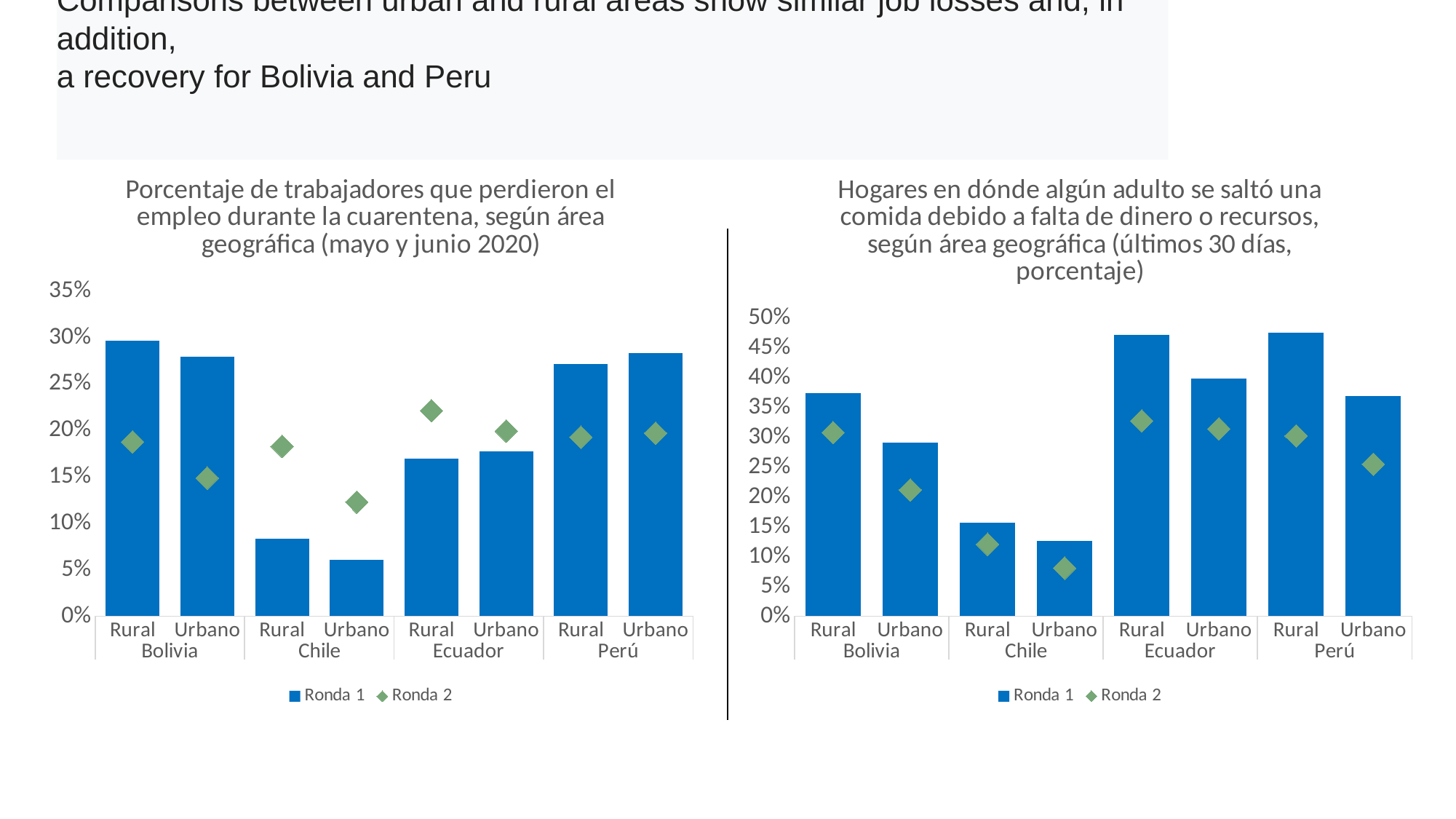

# Comparisons between urban and rural areas show similar job losses and, in addition, a recovery for Bolivia and Peru

### Chart: Porcentaje de trabajadores que perdieron el empleo durante la cuarentena, según área geográfica (mayo y junio 2020)

| Category | Ronda 1 | Ronda 2 |
|---|---|---|
| Rural | 0.296668 | 0.18751400000000001 |
| Urbano | 0.27939 | 0.14864 |
| Rural | 0.083162 | 0.18269300000000002 |
| Urbano | 0.060448 | 0.122757 |
| Rural | 0.169714 | 0.221132 |
| Urbano | 0.177607 | 0.199159 |
| Rural | 0.27104 | 0.192682 |
| Urbano | 0.28329 | 0.196982 |

### Chart: Hogares en dónde algún adulto se saltó una comida debido a falta de dinero o recursos, según área geográfica (últimos 30 días, porcentaje)

| Category | Ronda 1 | Ronda 2 |
|---|---|---|
| Rural | 0.374677 | 0.307933 |
| Urbano | 0.291616 | 0.211861 |
| Rural | 0.156995 | 0.12062200000000001 |
| Urbano | 0.126254 | 0.08054299999999999 |
| Rural | 0.471522 | 0.327871 |
| Urbano | 0.399248 | 0.314423 |
| Rural | 0.476055 | 0.30264 |
| Urbano | 0.36995399999999995 | 0.25491199999999997 |